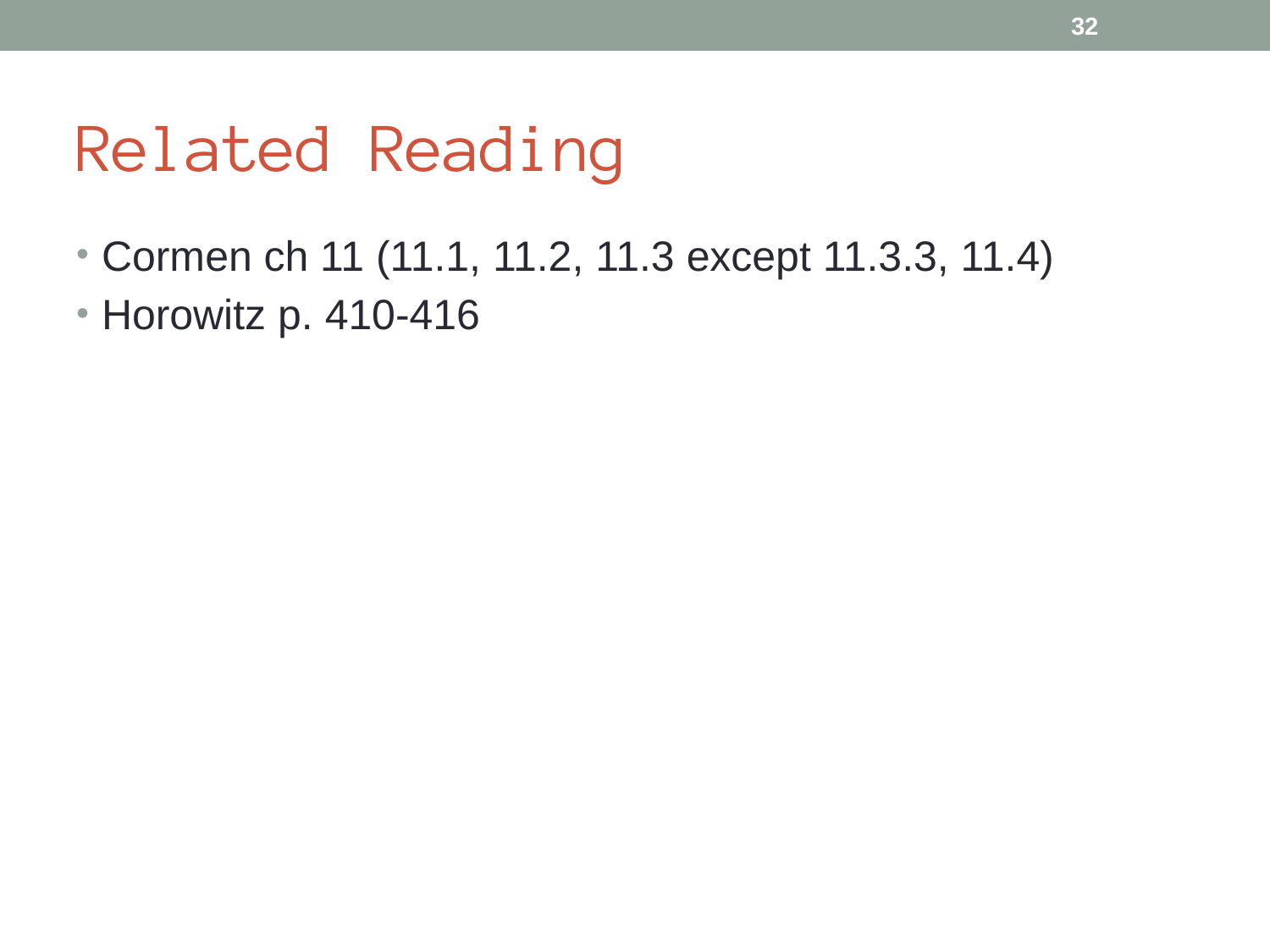

32
# Related Reading
Cormen ch 11 (11.1, 11.2, 11.3 except 11.3.3, 11.4)
Horowitz p. 410-416